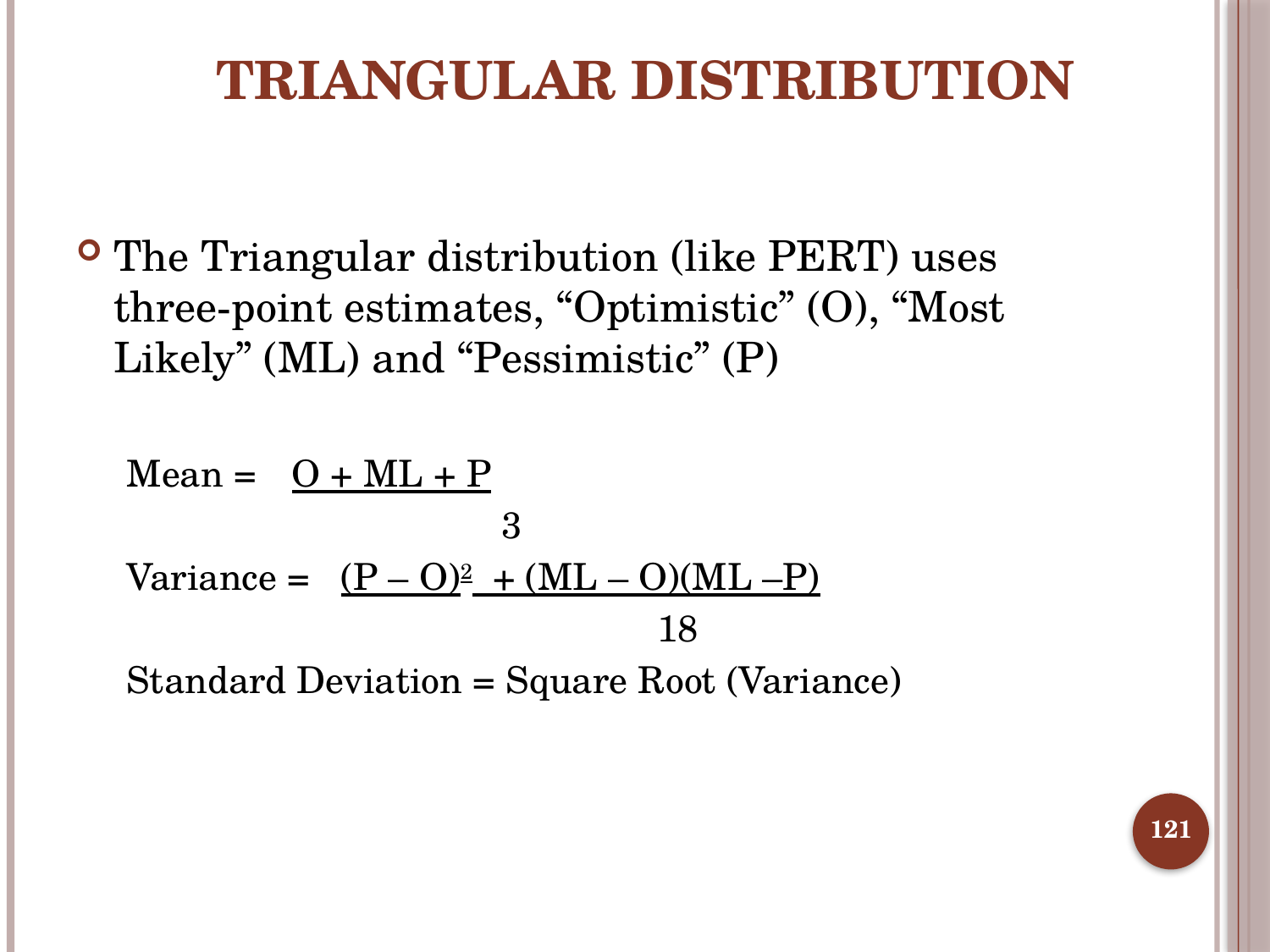

# Triangular Distribution
The Triangular distribution (like PERT) uses three-point estimates, “Optimistic” (O), “Most Likely” (ML) and “Pessimistic” (P)

Mean =	O + ML + P
			        3
Variance =   (P – O)2  + (ML – O)(ML –P)
			                       18
Standard Deviation = Square Root (Variance)

121